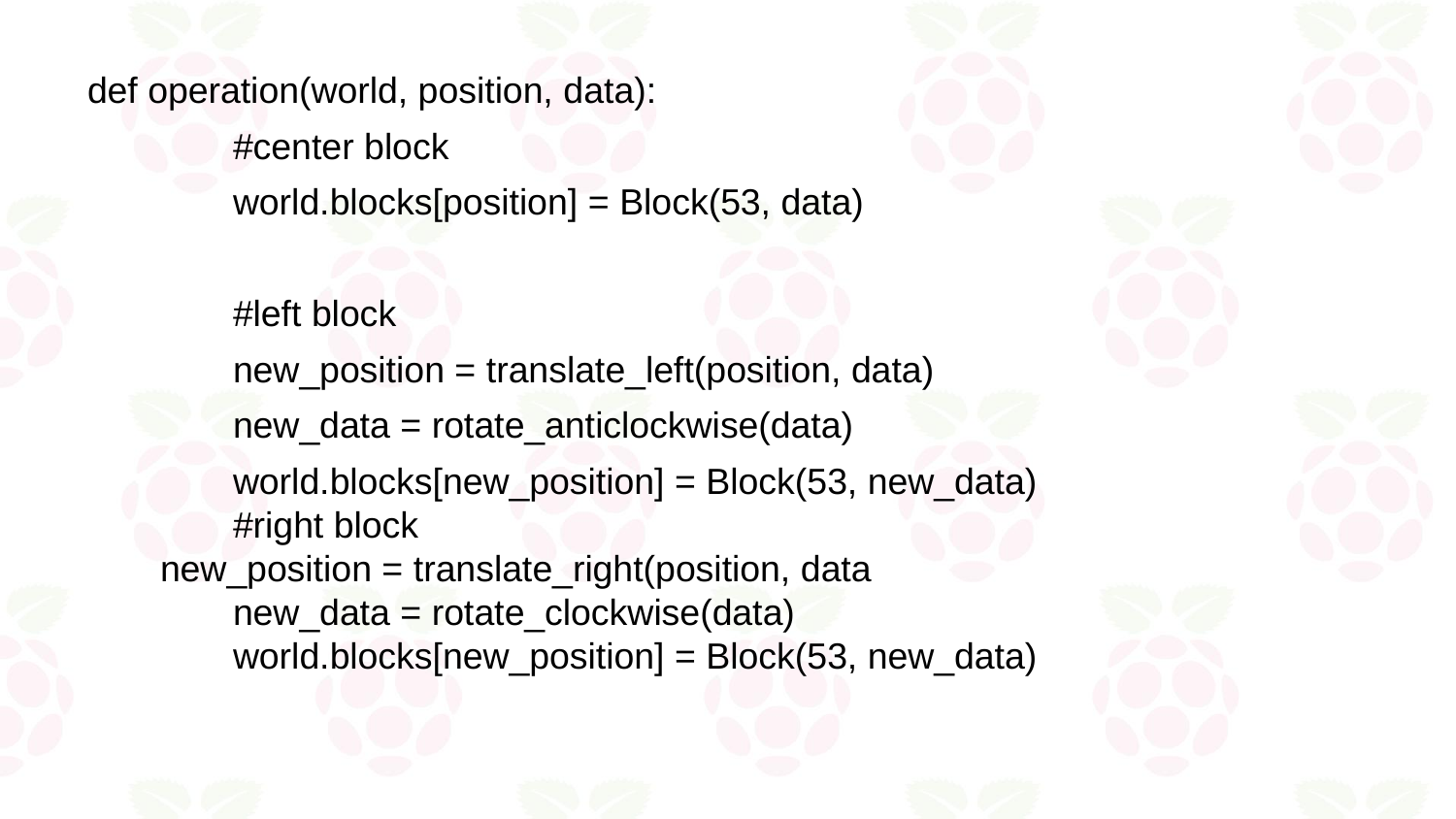

def operation(world, position, data):
	#center block
	world.blocks[position] = Block(53, data)

	#left block
	new_position = translate_left(position, data)
	new_data = rotate_anticlockwise(data)
	world.blocks[new_position] = Block(53, new_data)
	#right block
new_position = translate_right(position, data
	new_data = rotate_clockwise(data)
	world.blocks[new_position] = Block(53, new_data)